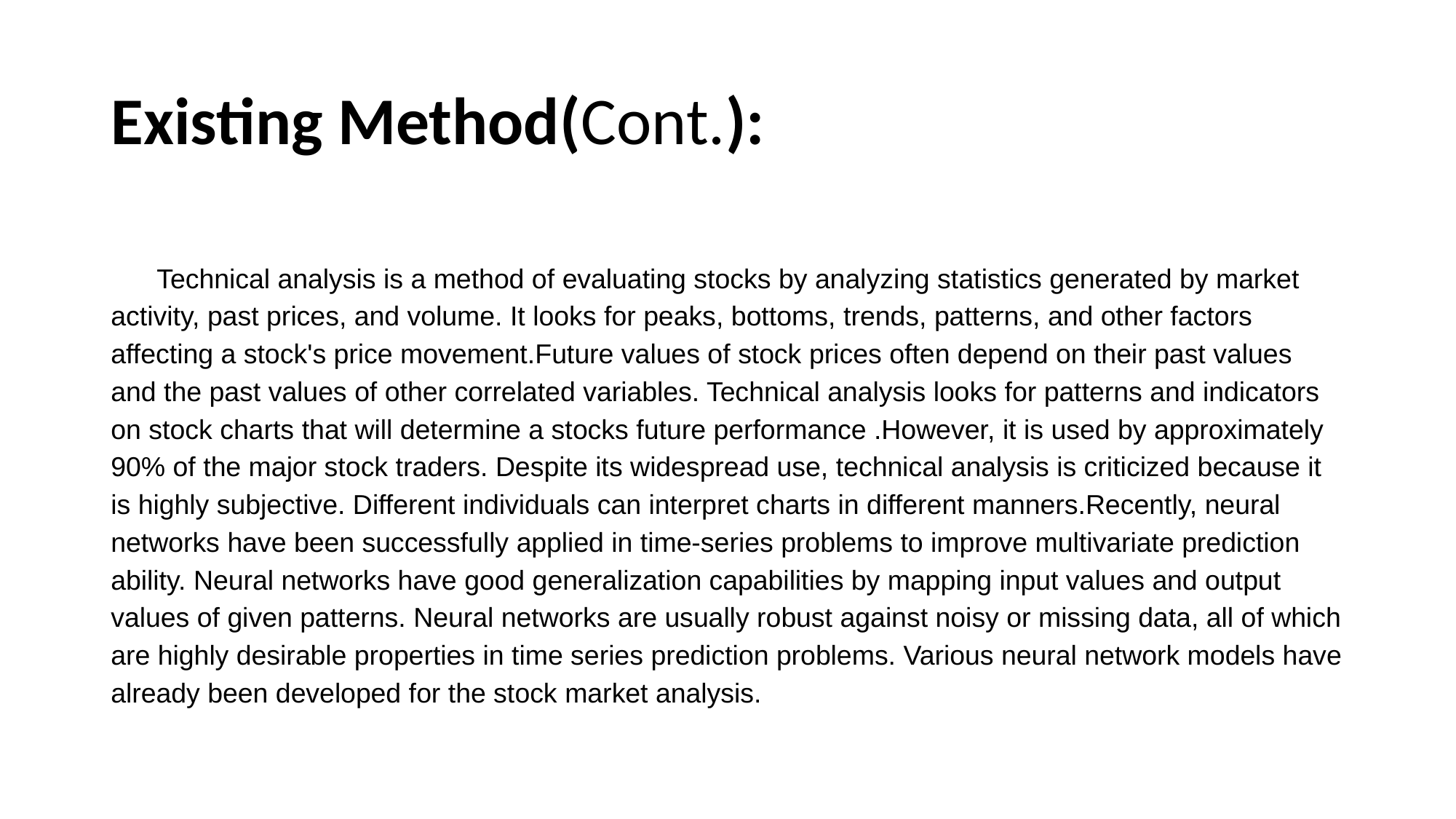

# Existing Method(Cont.):

      Technical analysis is a method of evaluating stocks by analyzing statistics generated by market activity, past prices, and volume. It looks for peaks, bottoms, trends, patterns, and other factors affecting a stock's price movement.Future values of stock prices often depend on their past values and the past values of other correlated variables. Technical analysis looks for patterns and indicators on stock charts that will determine a stocks future performance .However, it is used by approximately 90% of the major stock traders. Despite its widespread use, technical analysis is criticized because it is highly subjective. Different individuals can interpret charts in different manners.Recently, neural networks have been successfully applied in time-series problems to improve multivariate prediction ability. Neural networks have good generalization capabilities by mapping input values and output values of given patterns. Neural networks are usually robust against noisy or missing data, all of which are highly desirable properties in time series prediction problems. Various neural network models have already been developed for the stock market analysis.